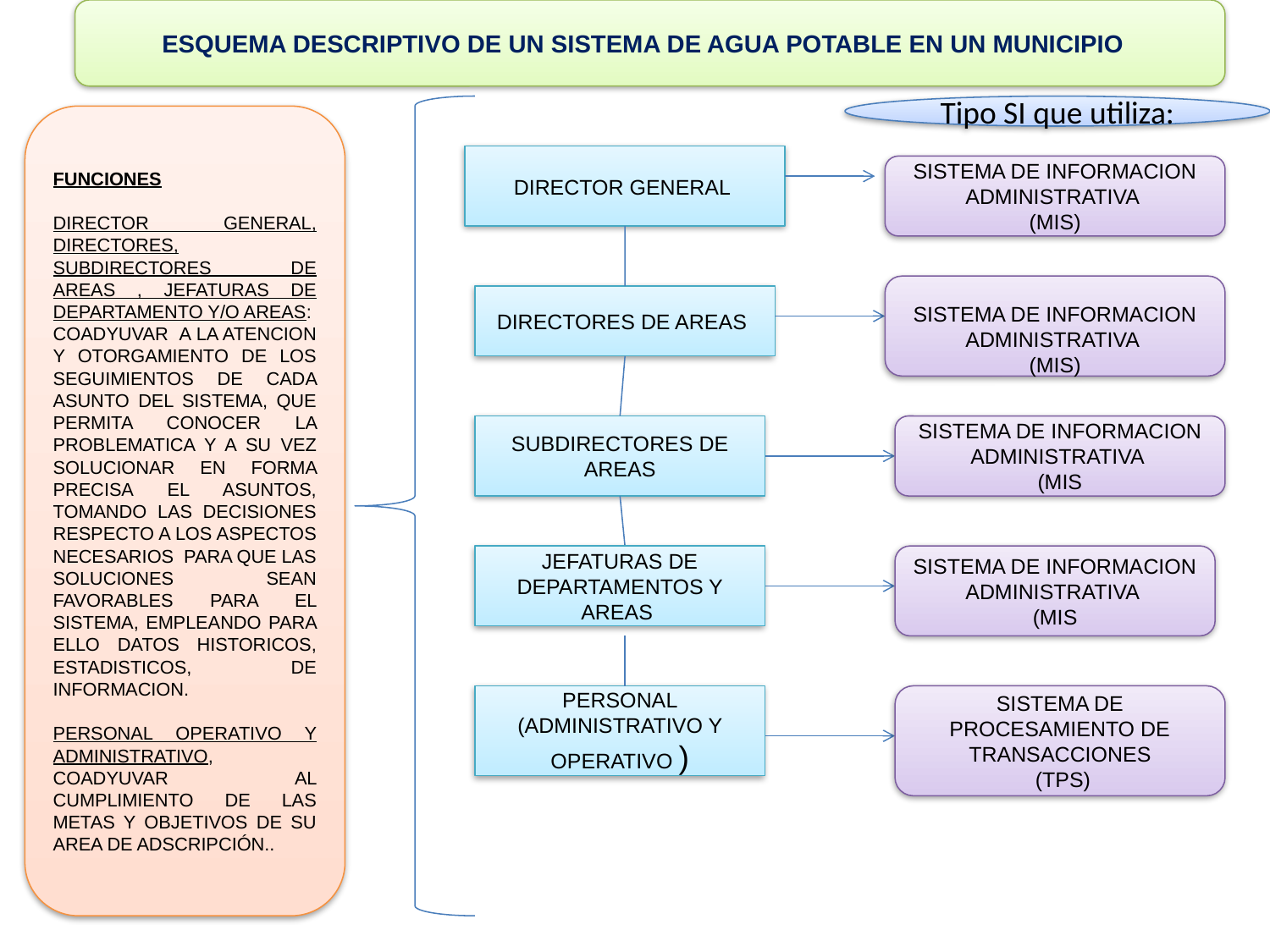

ESQUEMA DESCRIPTIVO DE UN SISTEMA DE AGUA POTABLE EN UN MUNICIPIO
#

Tipo SI que utiliza:
FUNCIONES

DIRECTOR GENERAL, DIRECTORES, SUBDIRECTORES DE AREAS , JEFATURAS DE DEPARTAMENTO Y/O AREAS:
COADYUVAR  A LA ATENCION Y OTORGAMIENTO DE LOS SEGUIMIENTOS DE CADA ASUNTO DEL SISTEMA, QUE PERMITA CONOCER LA PROBLEMATICA Y A SU VEZ SOLUCIONAR EN FORMA PRECISA EL ASUNTOS, TOMANDO LAS DECISIONES RESPECTO A LOS ASPECTOS NECESARIOS  PARA QUE LAS SOLUCIONES SEAN FAVORABLES PARA EL SISTEMA, EMPLEANDO PARA ELLO DATOS HISTORICOS, ESTADISTICOS, DE INFORMACION.

PERSONAL OPERATIVO Y ADMINISTRATIVO, COADYUVAR AL CUMPLIMIENTO DE LAS METAS Y OBJETIVOS DE SU AREA DE ADSCRIPCIÓN..
DIRECTOR GENERAL
SISTEMA DE INFORMACION ADMINISTRATIVA
(MIS)

SISTEMA DE INFORMACION ADMINISTRATIVA
(MIS)
DIRECTORES DE AREAS
SUBDIRECTORES DE AREAS
SISTEMA DE INFORMACION ADMINISTRATIVA
(MIS
JEFATURAS DE DEPARTAMENTOS Y AREAS
SISTEMA DE INFORMACION ADMINISTRATIVA
(MIS
PERSONAL
(ADMINISTRATIVO Y OPERATIVO )
SISTEMA DE PROCESAMIENTO DE TRANSACCIONES
 (TPS)